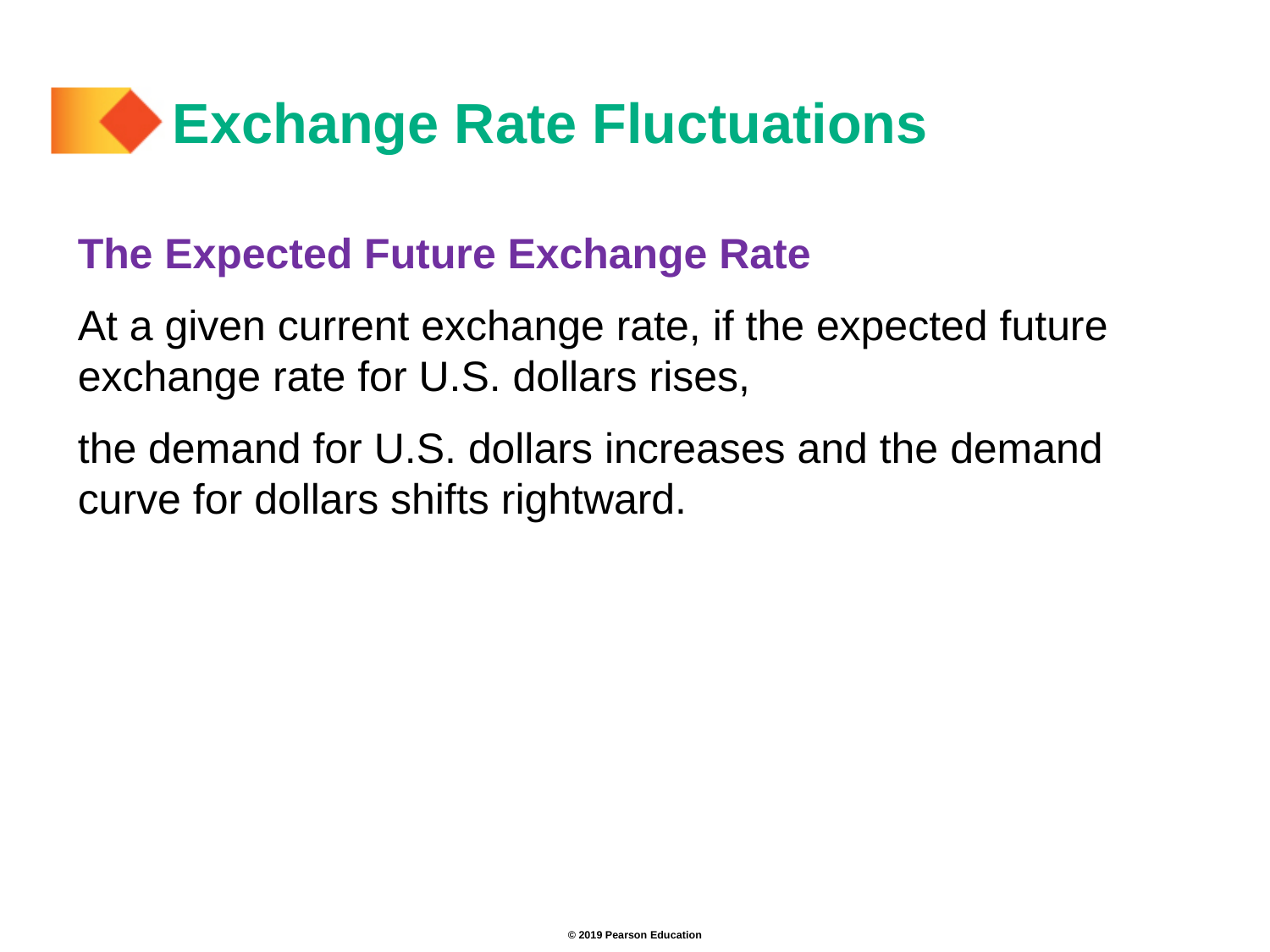

# Exchange Rate Fluctuations
The Expected Future Exchange Rate
At a given current exchange rate, if the expected future exchange rate for U.S. dollars rises,
the demand for U.S. dollars increases and the demand curve for dollars shifts rightward.